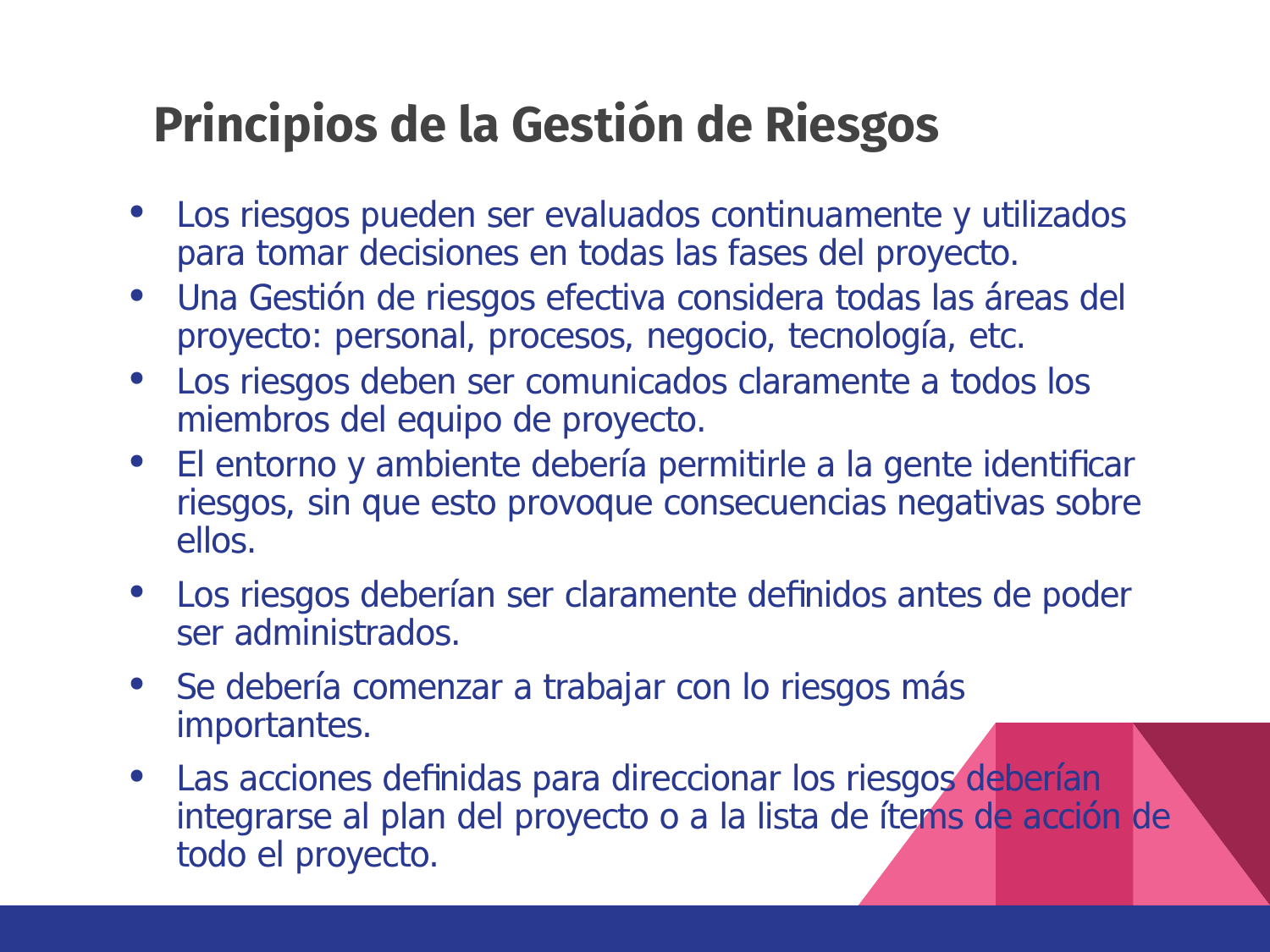

# Principios de la Gestión de Riesgos
Los riesgos pueden ser evaluados continuamente y utilizados para tomar decisiones en todas las fases del proyecto.
Una Gestión de riesgos efectiva considera todas las áreas del proyecto: personal, procesos, negocio, tecnología, etc.
Los riesgos deben ser comunicados claramente a todos los miembros del equipo de proyecto.
El entorno y ambiente debería permitirle a la gente identificar riesgos, sin que esto provoque consecuencias negativas sobre ellos.
Los riesgos deberían ser claramente definidos antes de poder ser administrados.
Se debería comenzar a trabajar con lo riesgos más importantes.
Las acciones definidas para direccionar los riesgos deberían integrarse al plan del proyecto o a la lista de ítems de acción de todo el proyecto.